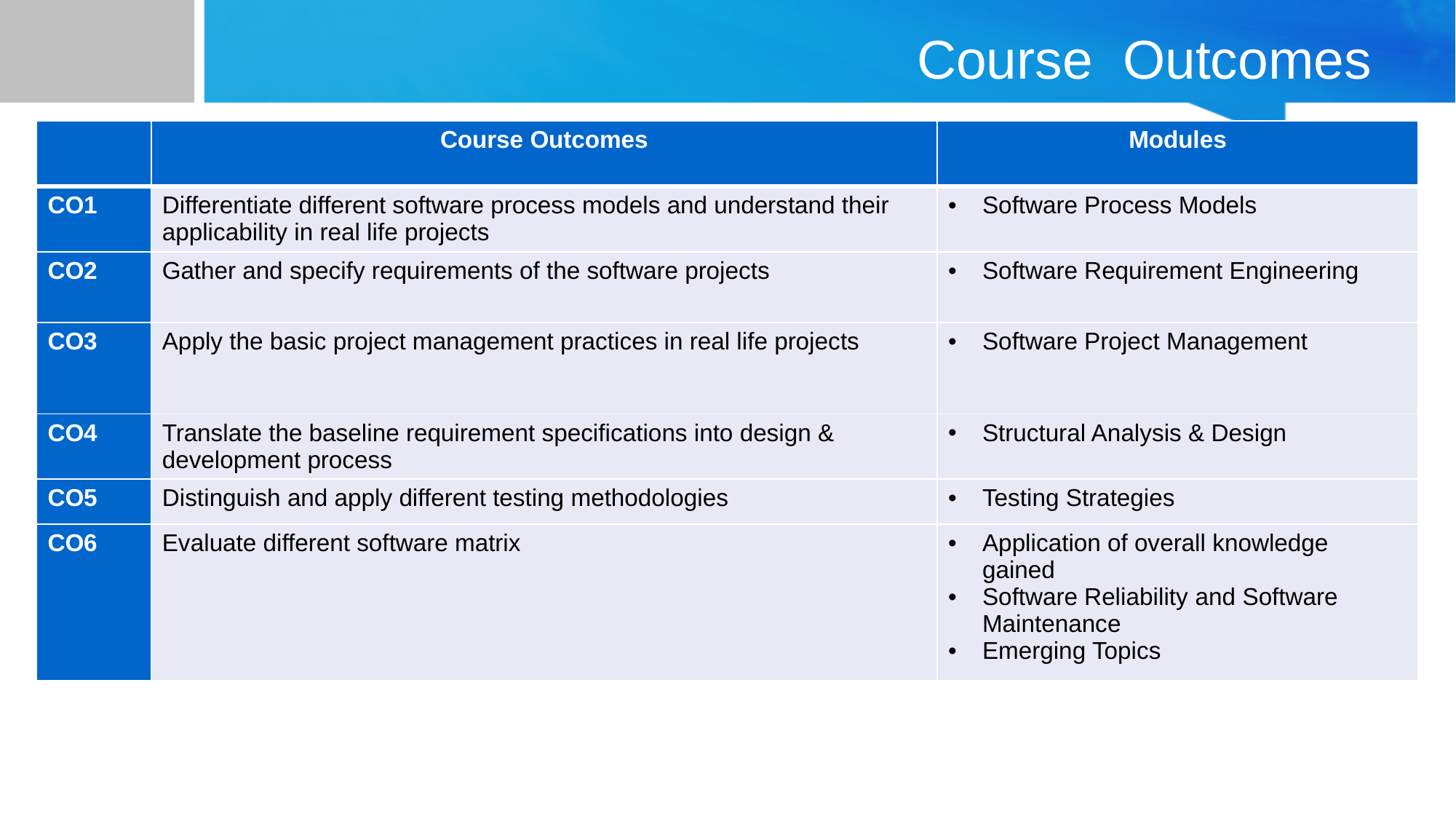

# Course  Outcomes
|  | Course Outcomes | Modules |
| --- | --- | --- |
| CO1 | Differentiate different software process models and understand their applicability in real life projects | Software Process Models |
| CO2 | Gather and specify requirements of the software projects | Software Requirement Engineering |
| CO3 | Apply the basic project management practices in real life projects | Software Project Management |
| CO4 | Translate the baseline requirement specifications into design & development process | Structural Analysis & Design |
| CO5 | Distinguish and apply different testing methodologies | Testing Strategies |
| CO6 | Evaluate different software matrix | Application of overall knowledge gained Software Reliability and Software Maintenance Emerging Topics |